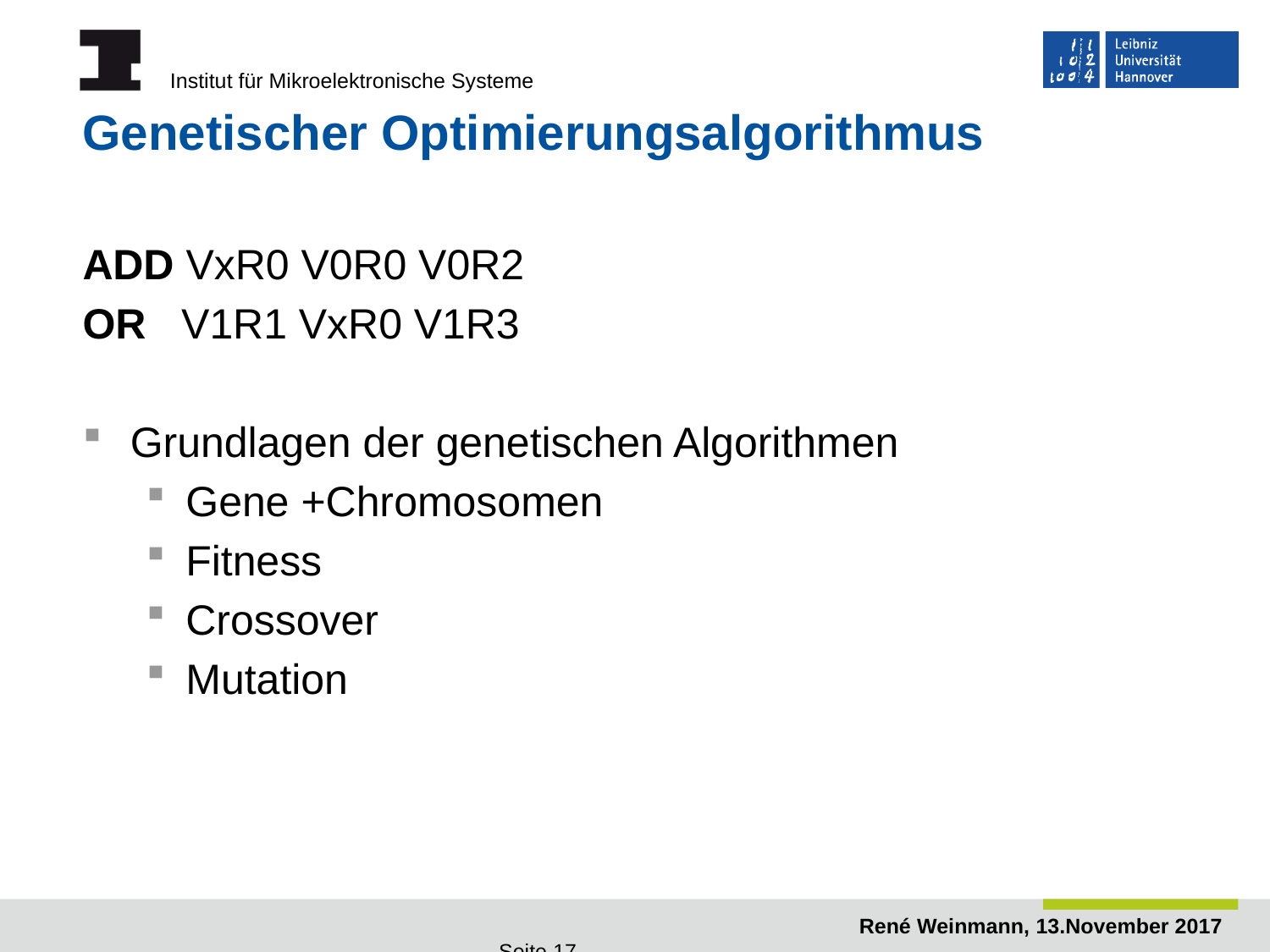

# Genetischer Optimierungsalgorithmus
ADD VxR0 V0R0 V0R2
OR   V1R1 VxR0 V1R3

Grundlagen der genetischen Algorithmen
Gene +Chromosomen
Fitness
Crossover
Mutation